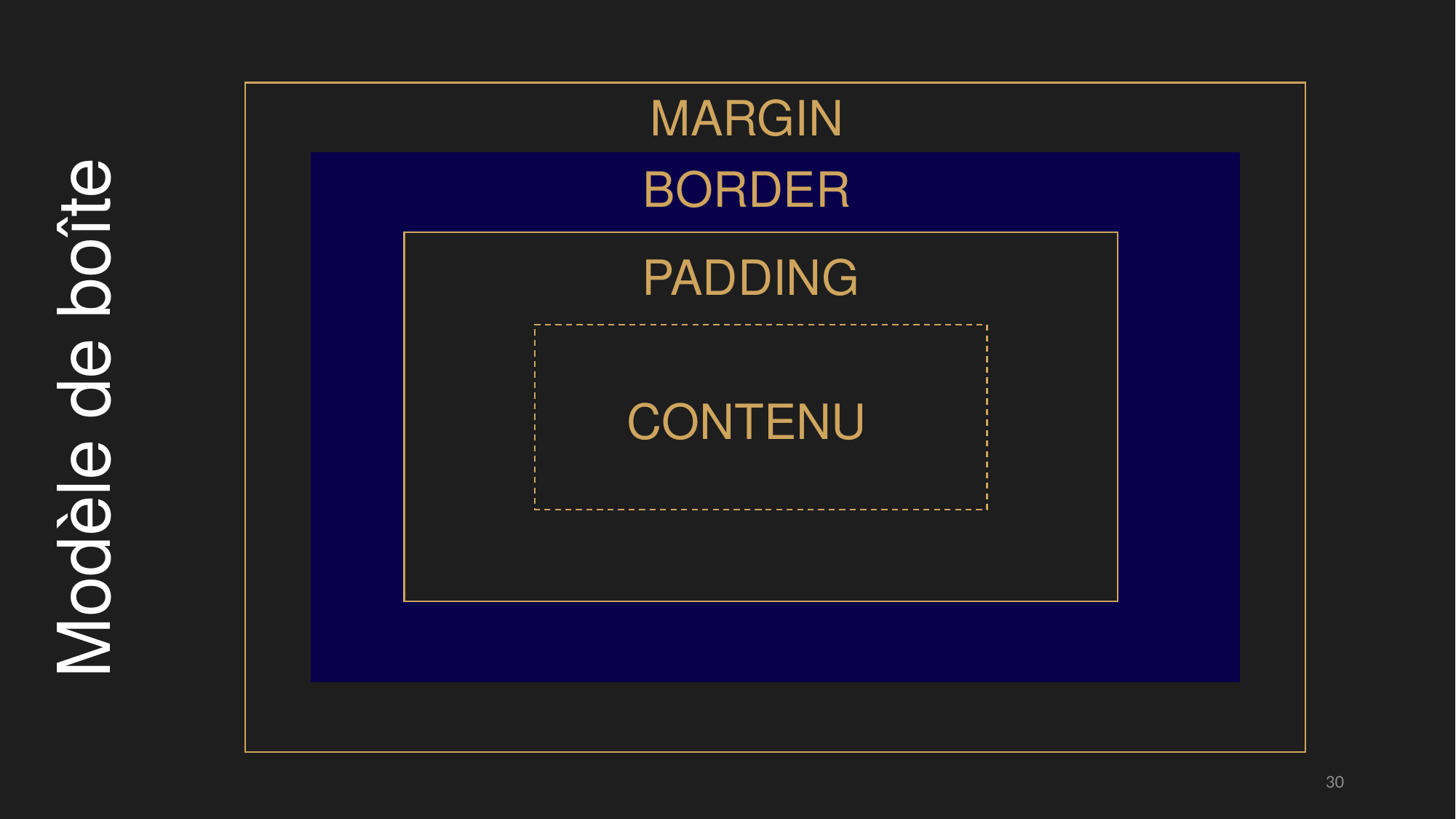

Modèle de boîte
MARGIN

BORDER

PADDING

CONTENU
30